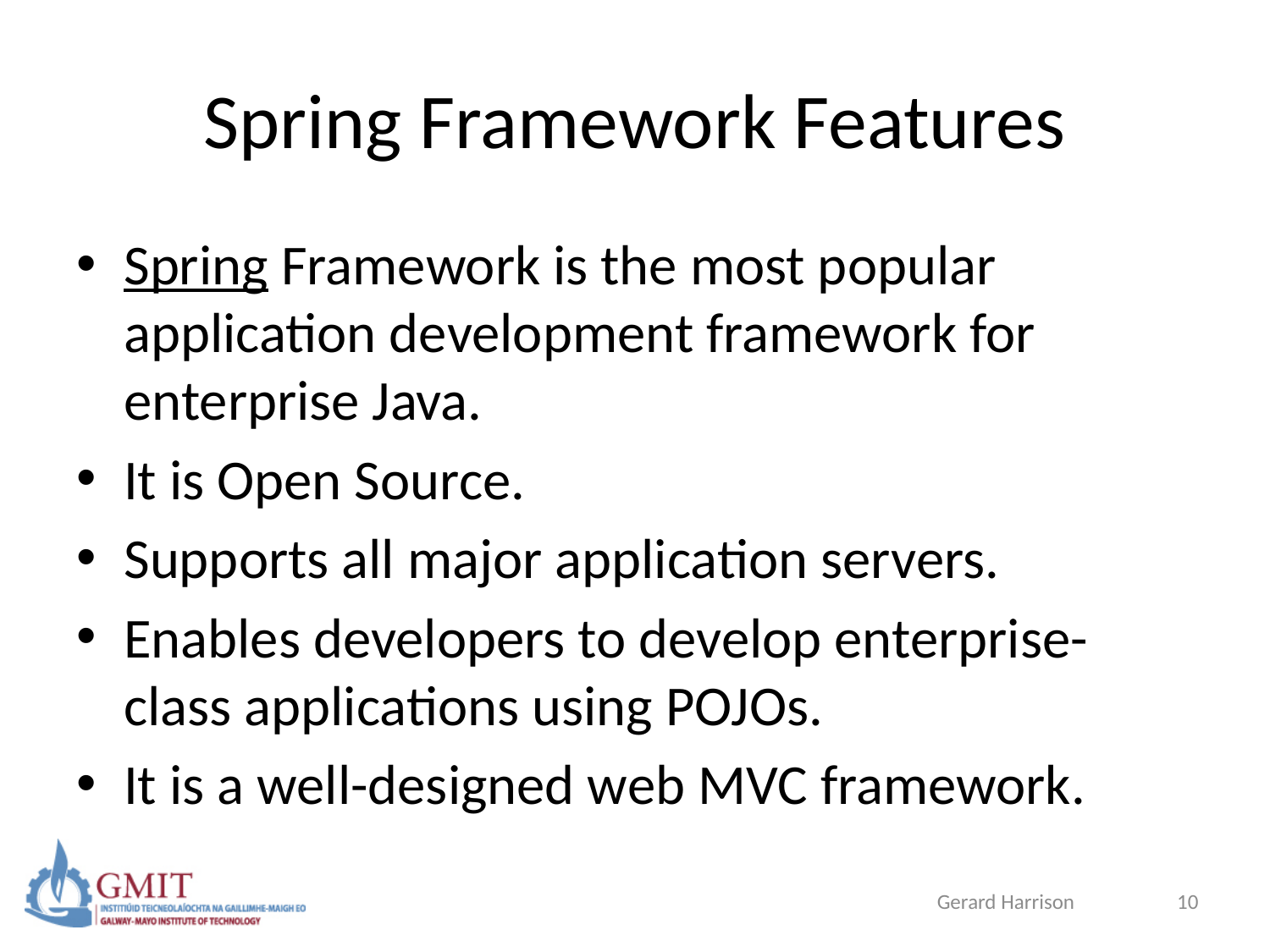

# Spring Framework Features
Spring Framework is the most popular application development framework for enterprise Java.
It is Open Source.
Supports all major application servers.
Enables developers to develop enterprise-class applications using POJOs.
It is a well-designed web MVC framework.

Gerard Harrison
10